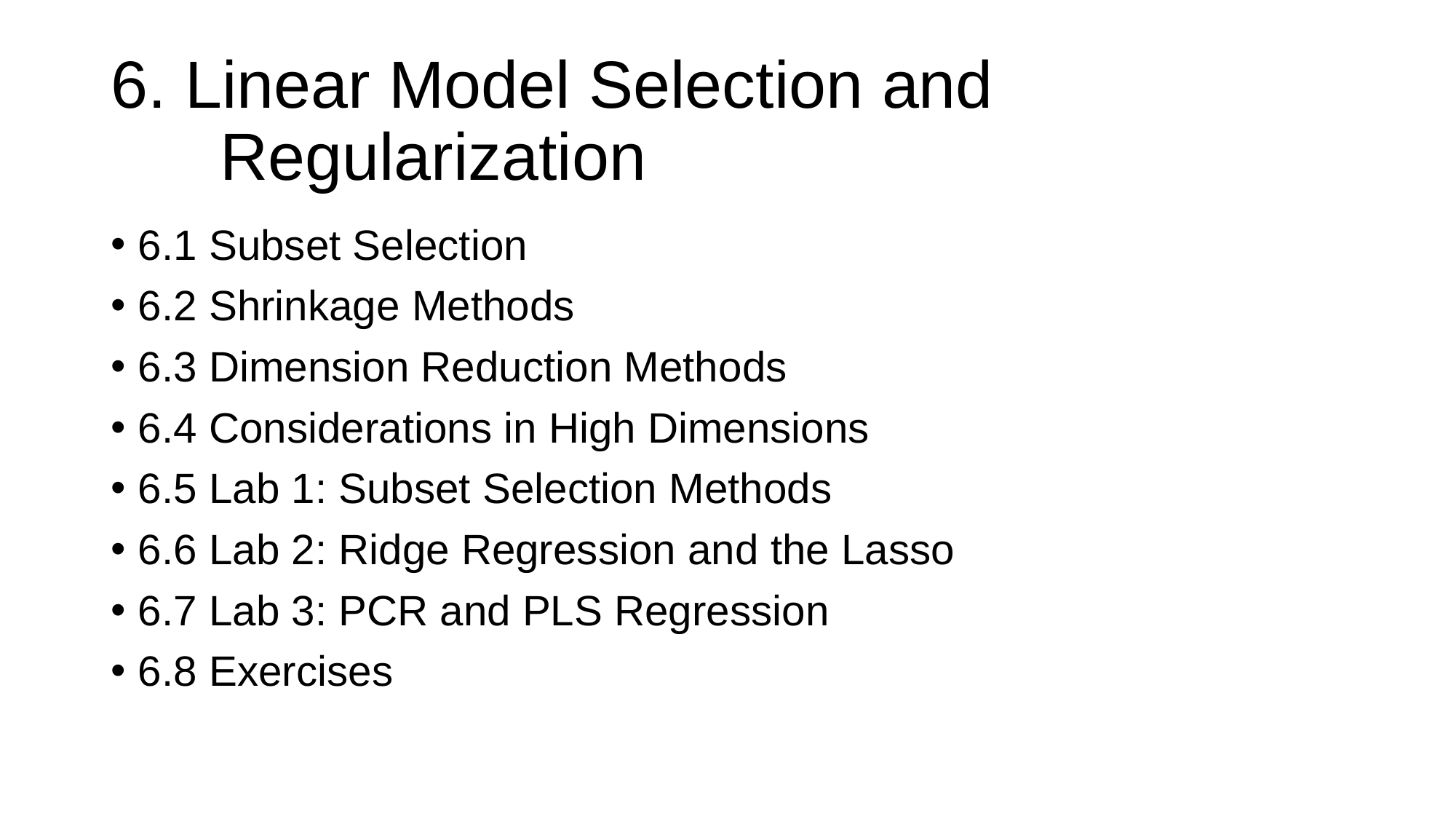

# 6. Linear Model Selection and Regularization
6.1 Subset Selection
6.2 Shrinkage Methods
6.3 Dimension Reduction Methods
6.4 Considerations in High Dimensions
6.5 Lab 1: Subset Selection Methods
6.6 Lab 2: Ridge Regression and the Lasso
6.7 Lab 3: PCR and PLS Regression
6.8 Exercises